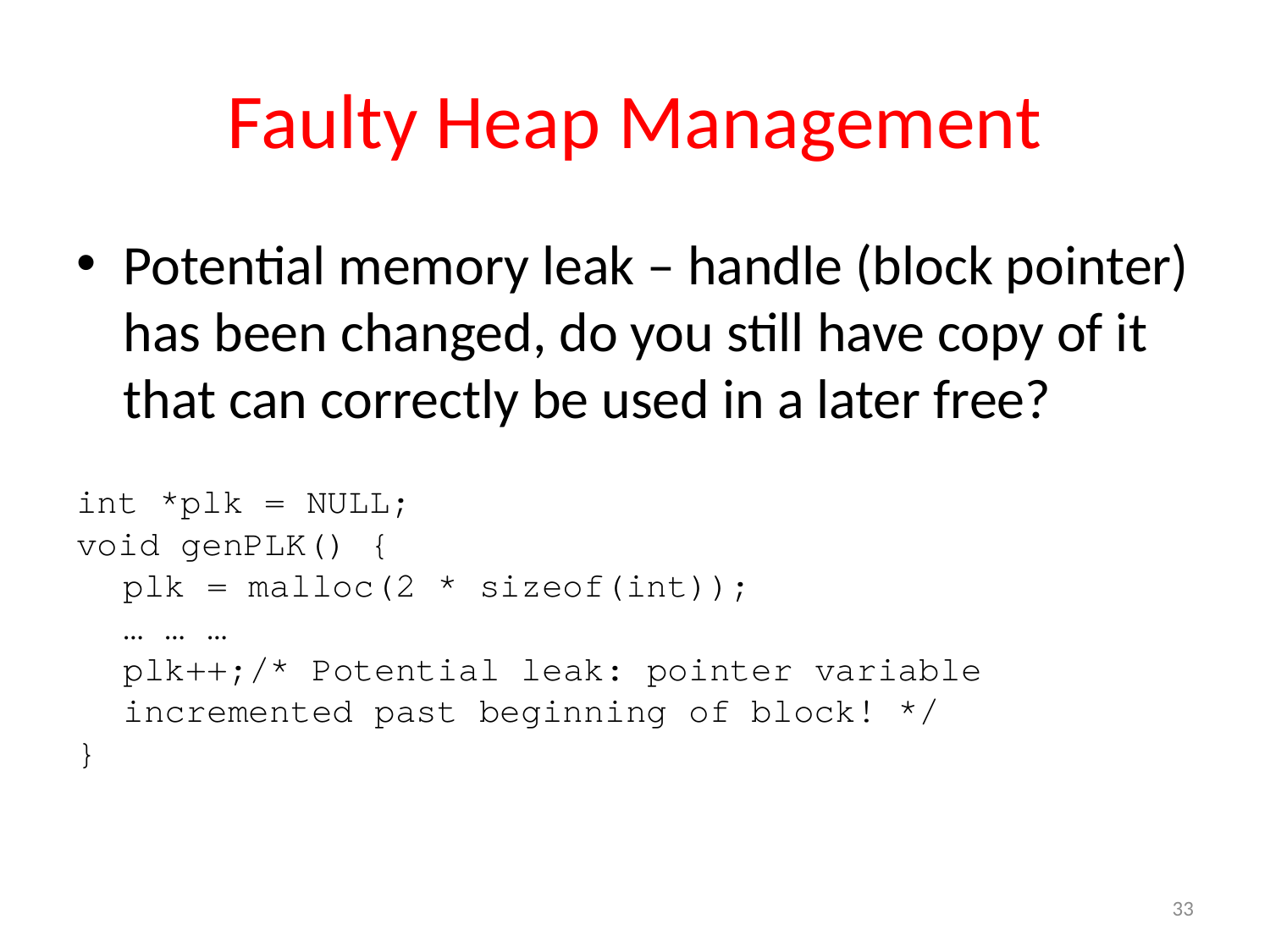

# Faulty Heap Management
Potential memory leak – handle (block pointer) has been changed, do you still have copy of it that can correctly be used in a later free?

int *plk = NULL;
void genPLK() {
	plk = malloc(2 * sizeof(int));
	… … …
	plk++;	/* Potential leak: pointer variable incremented past beginning of block! */
}
33